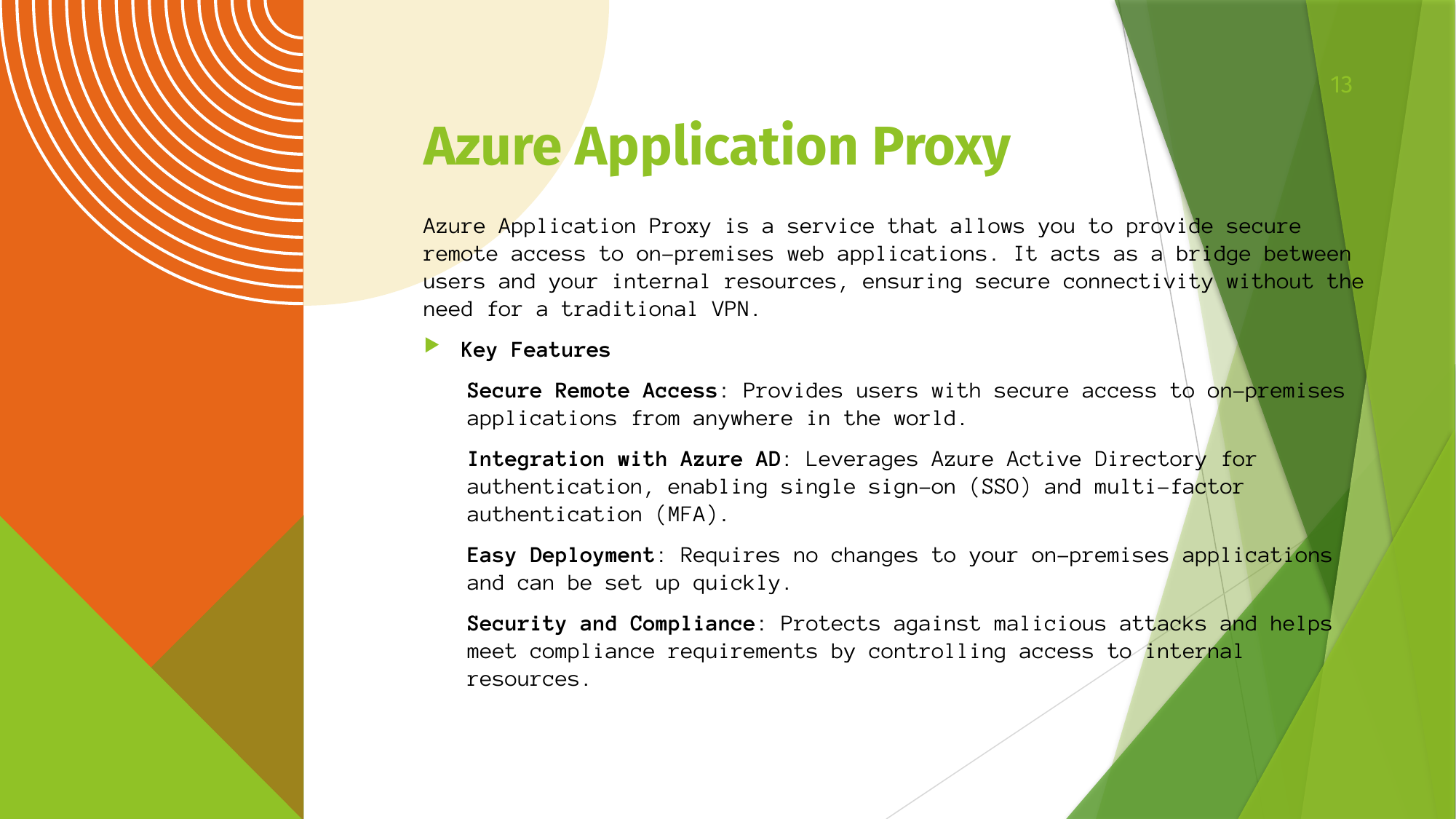

13
# Azure Application Proxy
Azure Application Proxy is a service that allows you to provide secure remote access to on-premises web applications. It acts as a bridge between users and your internal resources, ensuring secure connectivity without the need for a traditional VPN.
Key Features
Secure Remote Access: Provides users with secure access to on-premises applications from anywhere in the world.
Integration with Azure AD: Leverages Azure Active Directory for authentication, enabling single sign-on (SSO) and multi-factor authentication (MFA).
Easy Deployment: Requires no changes to your on-premises applications and can be set up quickly.
Security and Compliance: Protects against malicious attacks and helps meet compliance requirements by controlling access to internal resources.